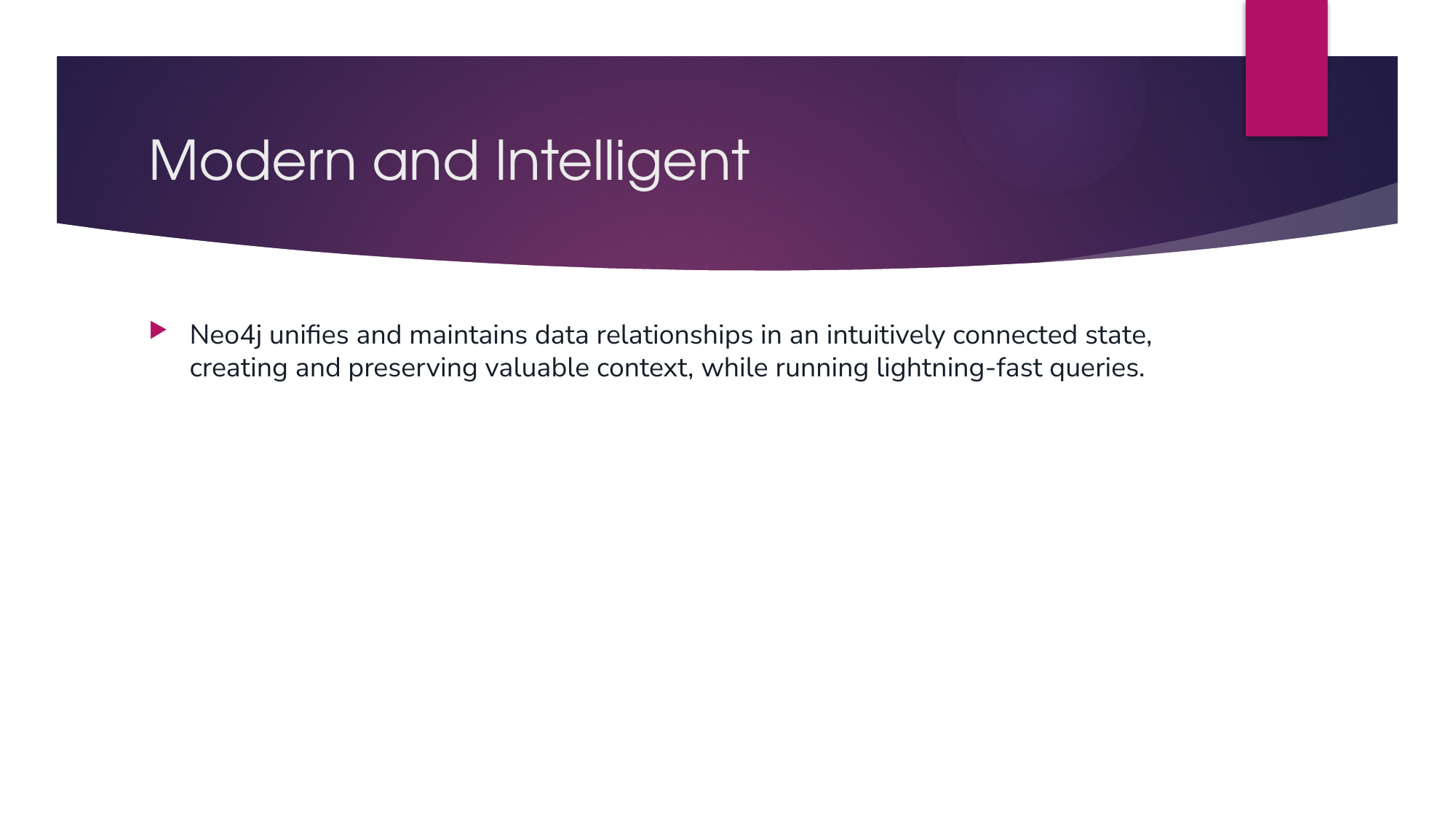

# Modern and Intelligent
Neo4j unifies and maintains data relationships in an intuitively connected state, creating and preserving valuable context, while running lightning-fast queries.